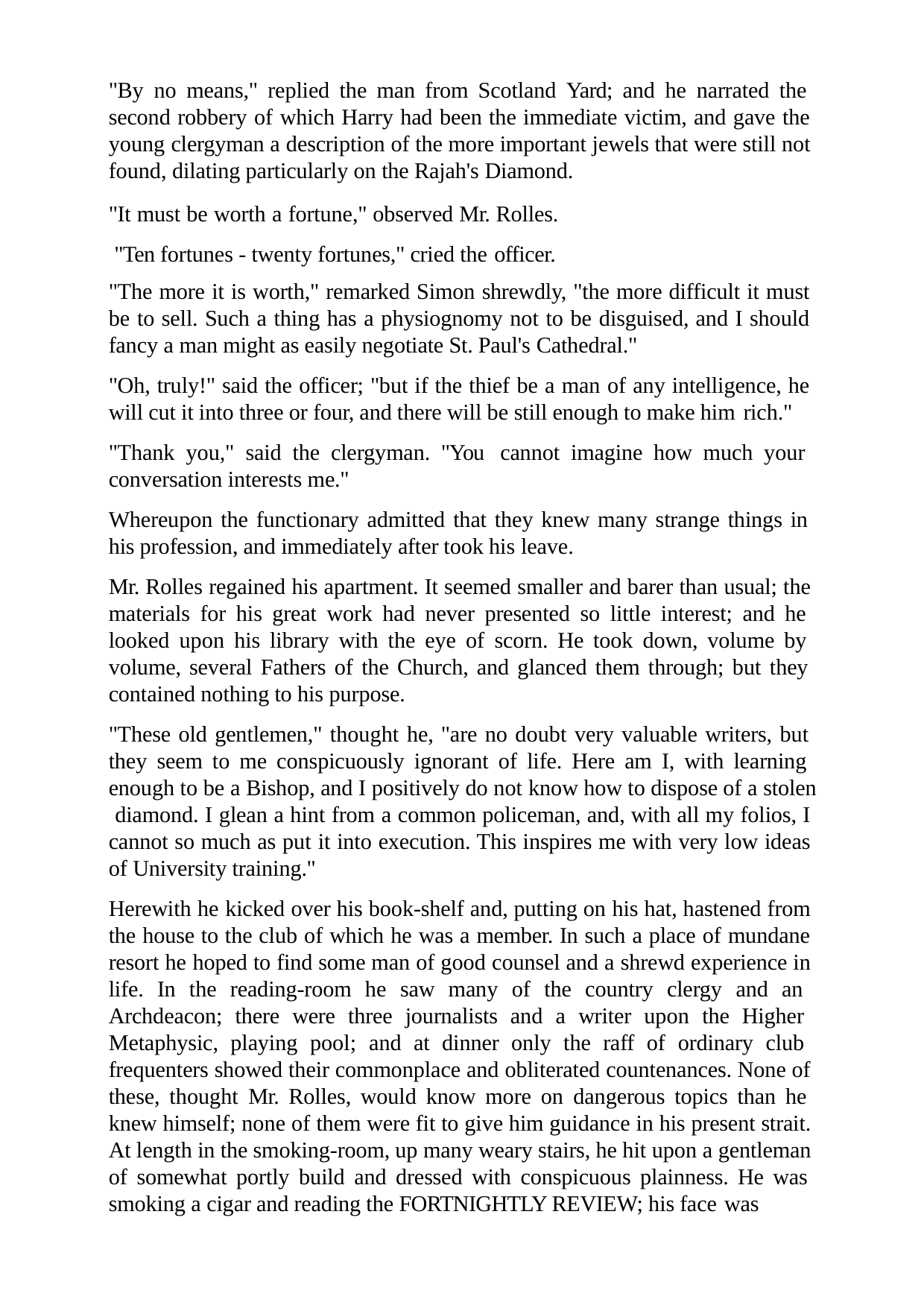

"By no means," replied the man from Scotland Yard; and he narrated the  second robbery of which Harry had been the immediate victim, and gave the  young clergyman a description of the more important jewels that were still not  found, dilating particularly on the Rajah's Diamond.
"It must be worth a fortune," observed Mr. Rolles.  "Ten fortunes - twenty fortunes," cried the officer.
"The more it is worth," remarked Simon shrewdly, "the more difficult it must  be to sell. Such a thing has a physiognomy not to be disguised, and I should  fancy a man might as easily negotiate St. Paul's Cathedral."
"Oh, truly!" said the officer; "but if the thief be a man of any intelligence, he  will cut it into three or four, and there will be still enough to make him rich."
"Thank you," said the clergyman. "You cannot imagine how much your  conversation interests me."
Whereupon the functionary admitted that they knew many strange things in  his profession, and immediately after took his leave.
Mr. Rolles regained his apartment. It seemed smaller and barer than usual; the  materials for his great work had never presented so little interest; and he  looked upon his library with the eye of scorn. He took down, volume by  volume, several Fathers of the Church, and glanced them through; but they  contained nothing to his purpose.
"These old gentlemen," thought he, "are no doubt very valuable writers, but  they seem to me conspicuously ignorant of life. Here am I, with learning  enough to be a Bishop, and I positively do not know how to dispose of a stolen  diamond. I glean a hint from a common policeman, and, with all my folios, I  cannot so much as put it into execution. This inspires me with very low ideas  of University training."
Herewith he kicked over his book-shelf and, putting on his hat, hastened from  the house to the club of which he was a member. In such a place of mundane  resort he hoped to find some man of good counsel and a shrewd experience in  life. In the reading-room he saw many of the country clergy and an  Archdeacon; there were three journalists and a writer upon the Higher  Metaphysic, playing pool; and at dinner only the raff of ordinary club  frequenters showed their commonplace and obliterated countenances. None of  these, thought Mr. Rolles, would know more on dangerous topics than he  knew himself; none of them were fit to give him guidance in his present strait.  At length in the smoking-room, up many weary stairs, he hit upon a gentleman  of somewhat portly build and dressed with conspicuous plainness. He was  smoking a cigar and reading the FORTNIGHTLY REVIEW; his face was